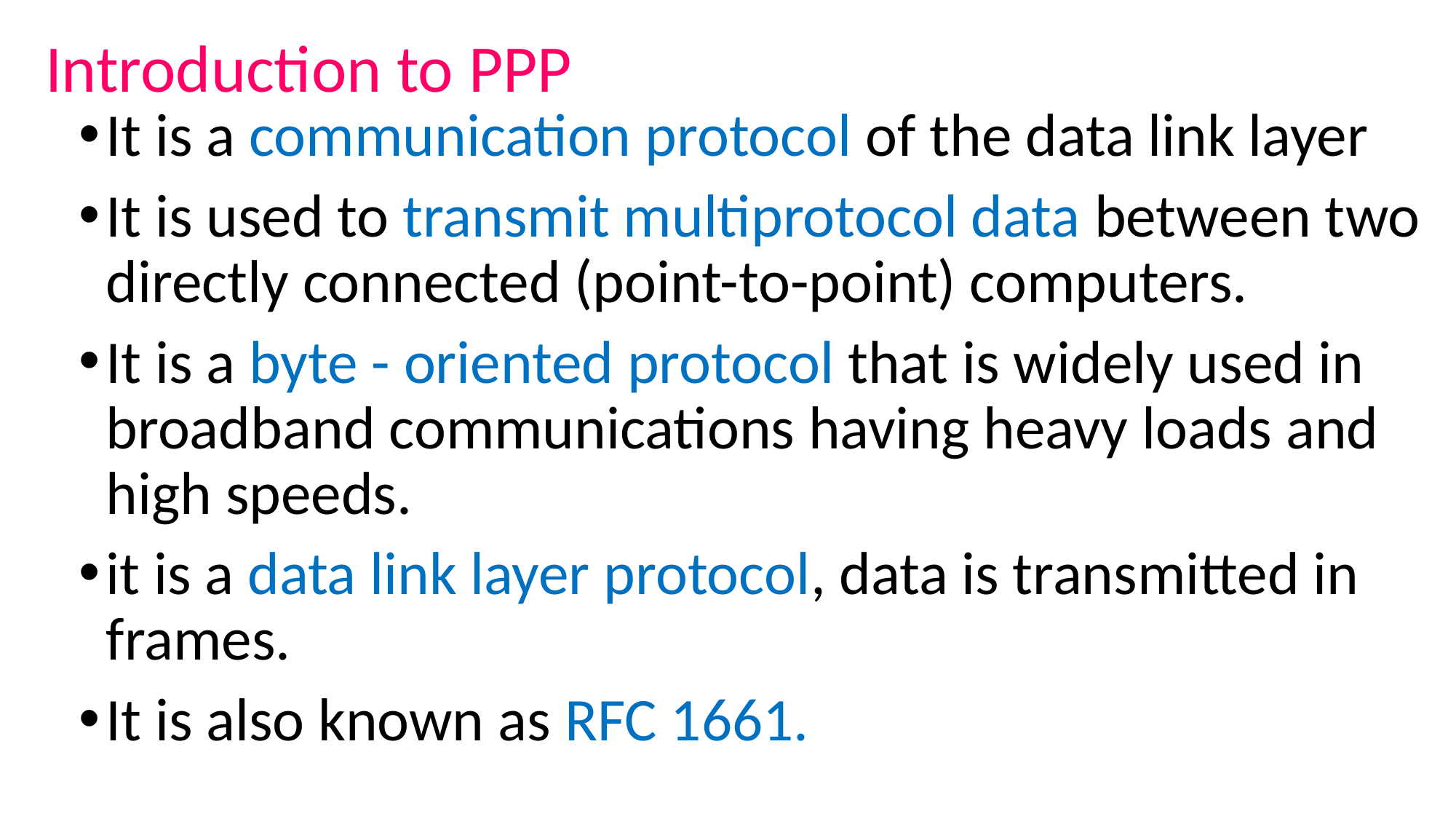

# Introduction to PPP
It is a communication protocol of the data link layer
It is used to transmit multiprotocol data between two directly connected (point-to-point) computers.
It is a byte - oriented protocol that is widely used in broadband communications having heavy loads and high speeds.
it is a data link layer protocol, data is transmitted in frames.
It is also known as RFC 1661.